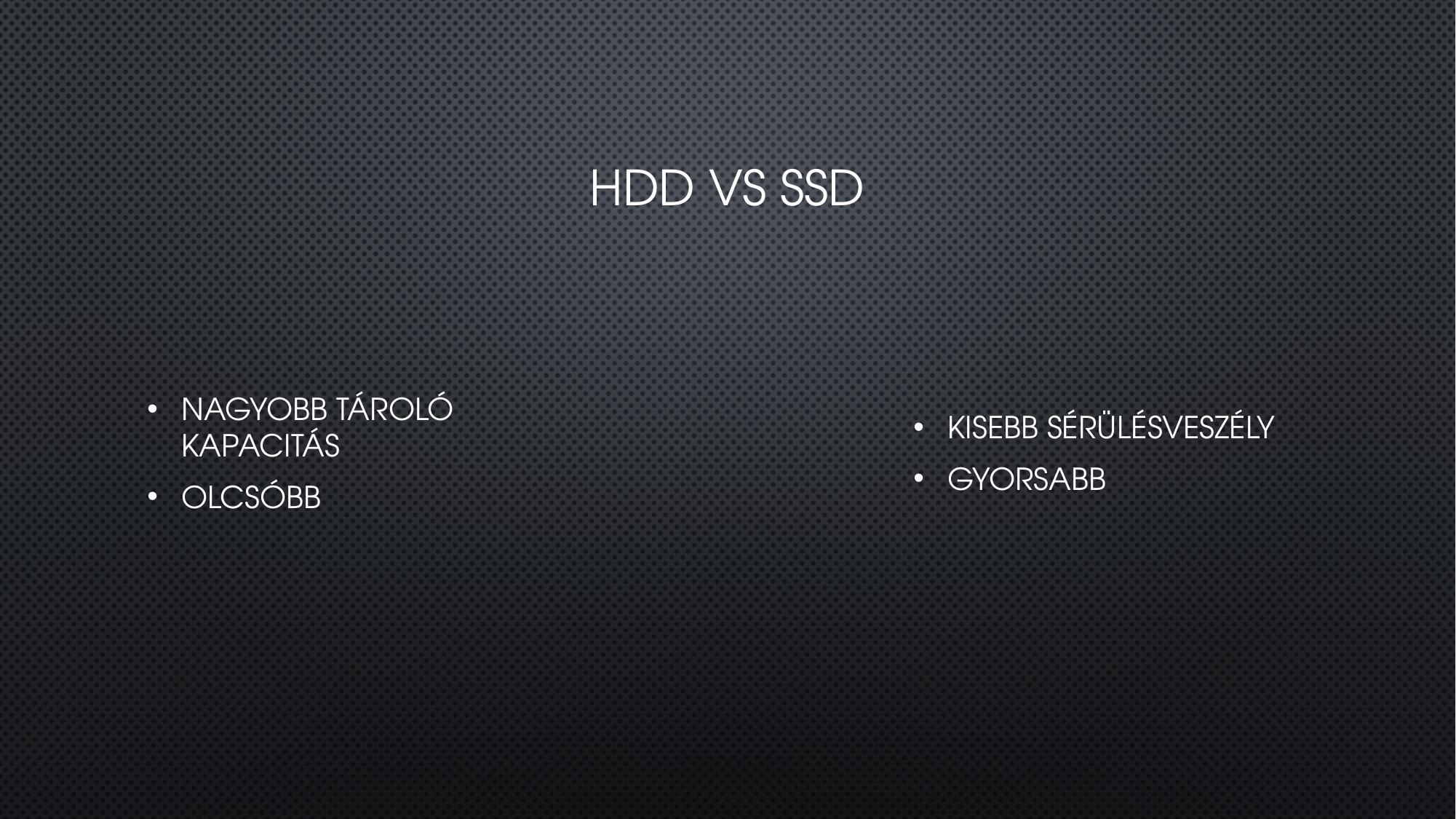

# Hdd vs SSd
Kisebb sérülésveszély
Gyorsabb
Nagyobb tároló kapacitás
olcsóbb